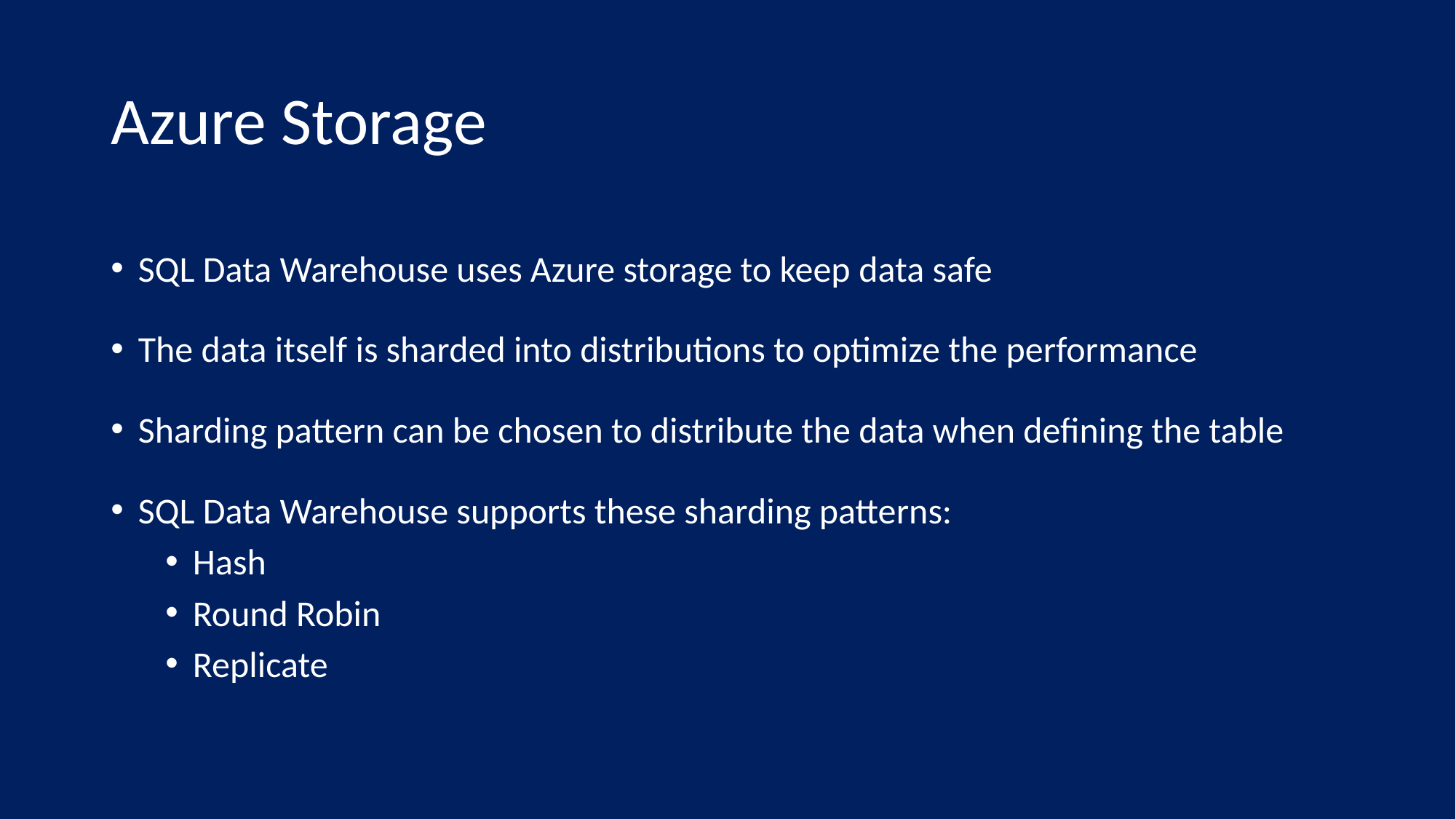

# Azure Storage
SQL Data Warehouse uses Azure storage to keep data safe
The data itself is sharded into distributions to optimize the performance
Sharding pattern can be chosen to distribute the data when defining the table
SQL Data Warehouse supports these sharding patterns:
Hash
Round Robin
Replicate